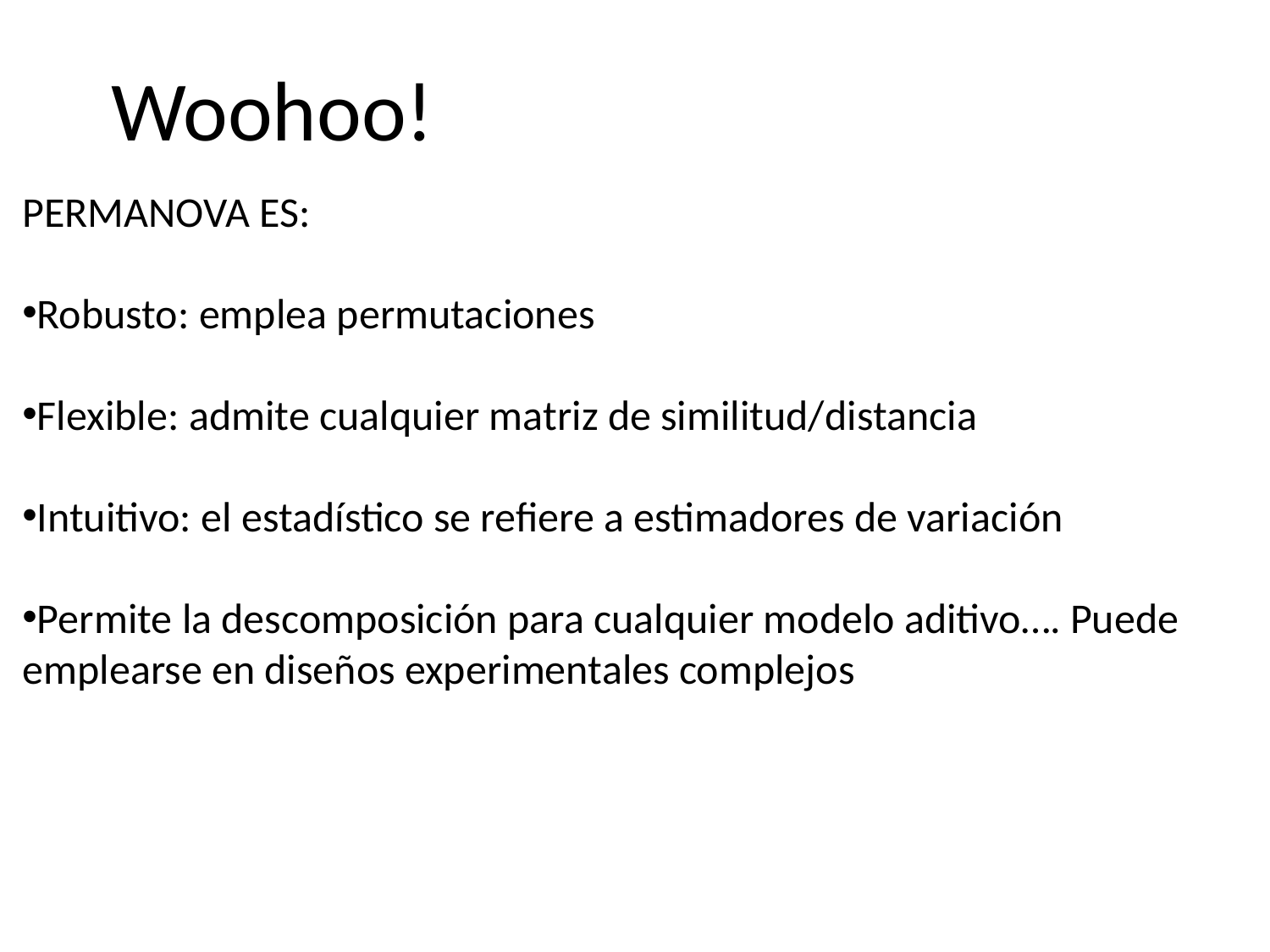

Woohoo!
PERMANOVA ES:

Robusto: emplea permutaciones

Flexible: admite cualquier matriz de similitud/distancia

Intuitivo: el estadístico se refiere a estimadores de variación

Permite la descomposición para cualquier modelo aditivo…. Puede emplearse en diseños experimentales complejos